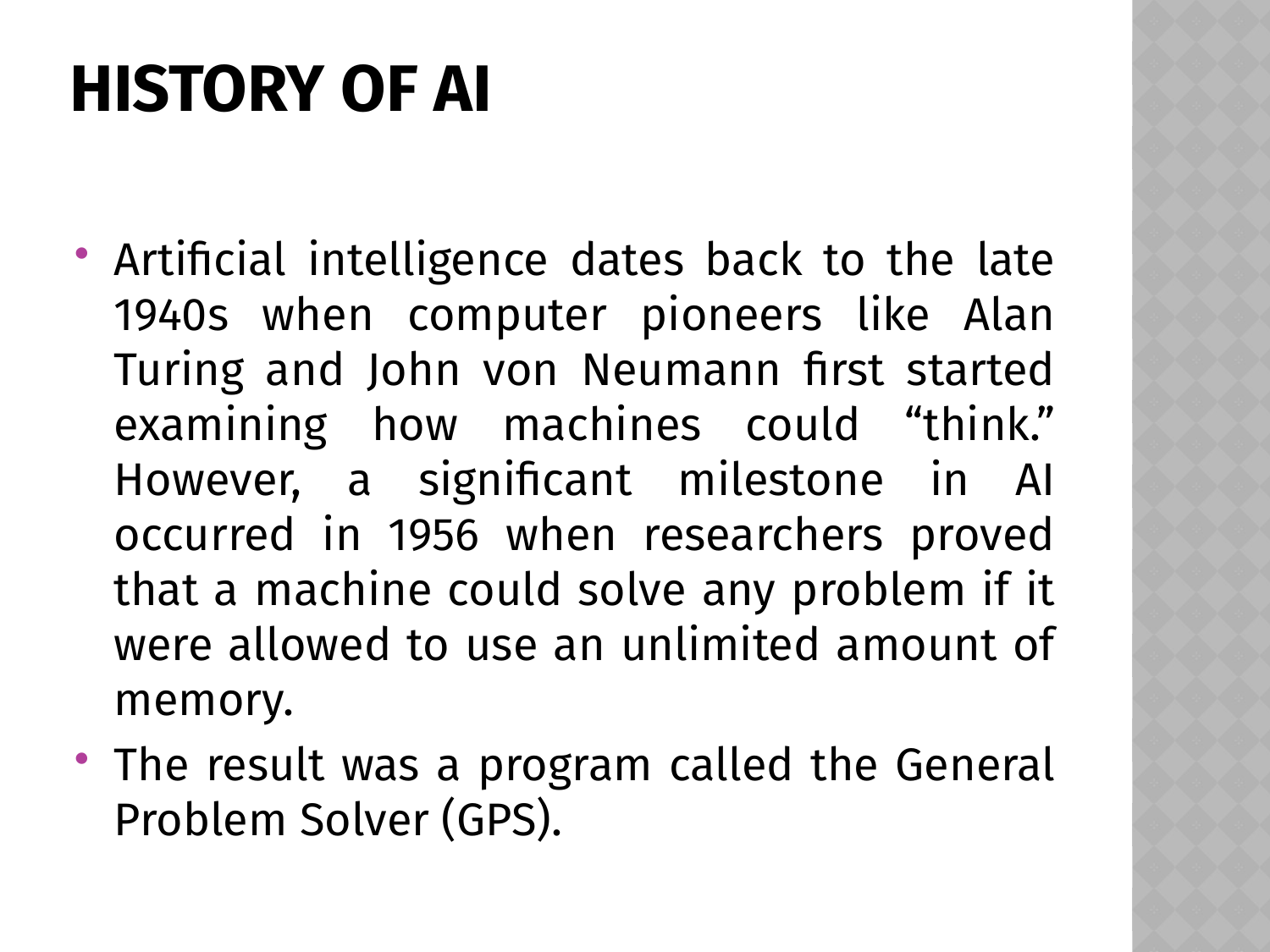

# History of AI
Artificial intelligence dates back to the late 1940s when computer pioneers like Alan Turing and John von Neumann first started examining how machines could “think.” However, a significant milestone in AI occurred in 1956 when researchers proved that a machine could solve any problem if it were allowed to use an unlimited amount of memory.
The result was a program called the General Problem Solver (GPS).